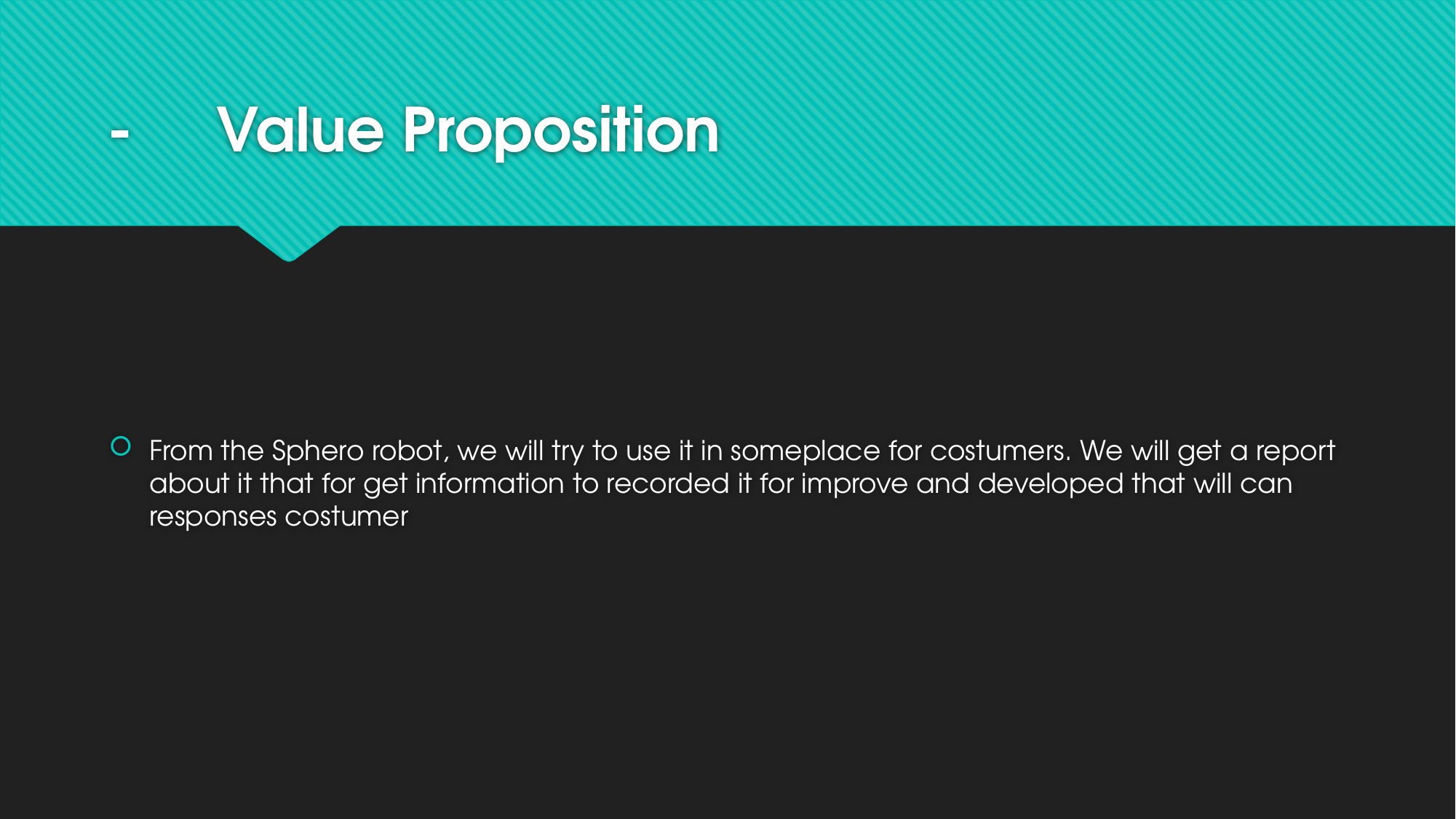

# -	Value Proposition
From the Sphero robot, we will try to use it in someplace for costumers. We will get a report about it that for get information to recorded it for improve and developed that will can responses costumer